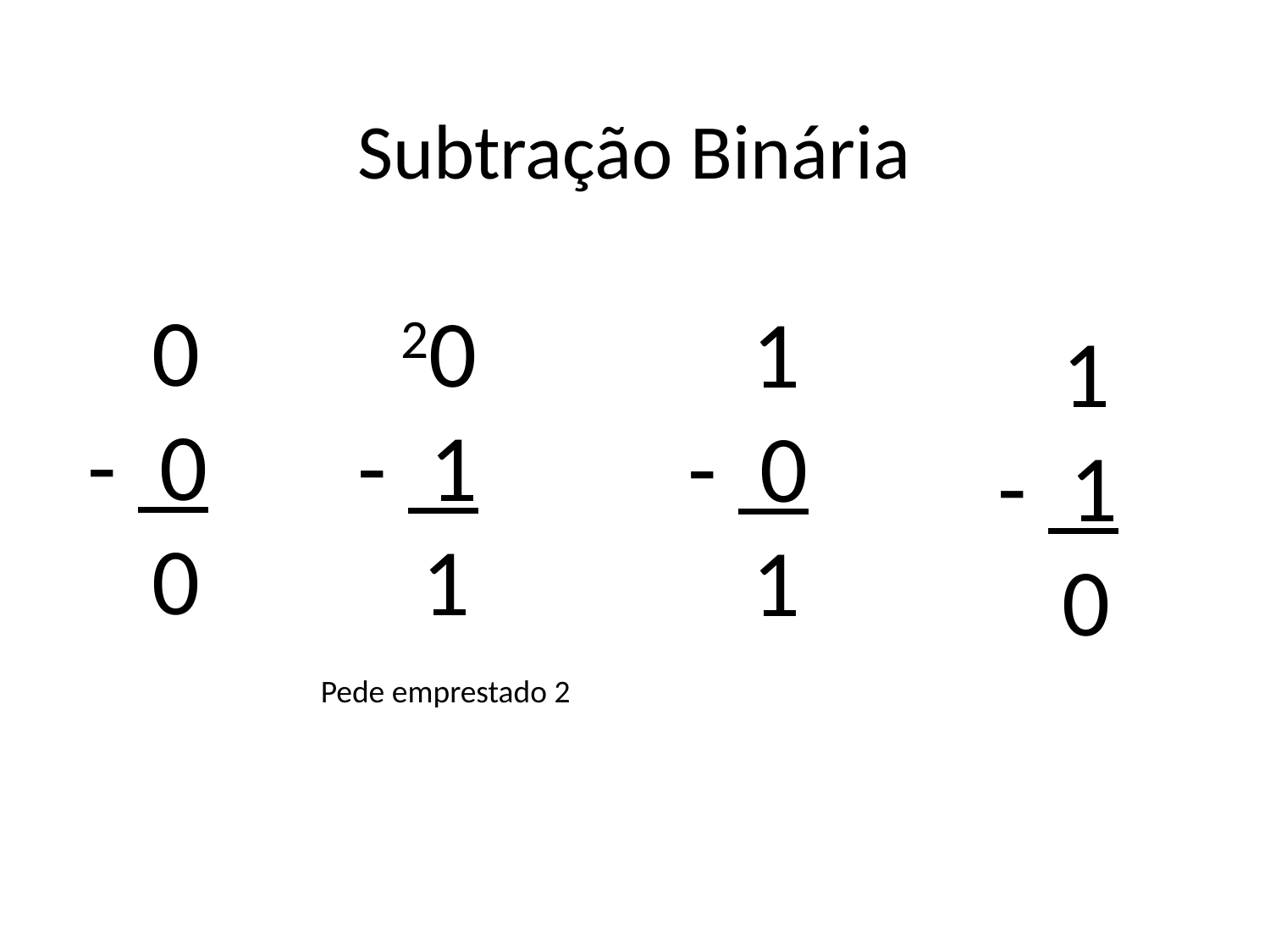

# Subtração Binária
   0
-  0
   0
  20
-  1
   1
   1
-  0
   1
   1
-  1
   0
Pede emprestado 2